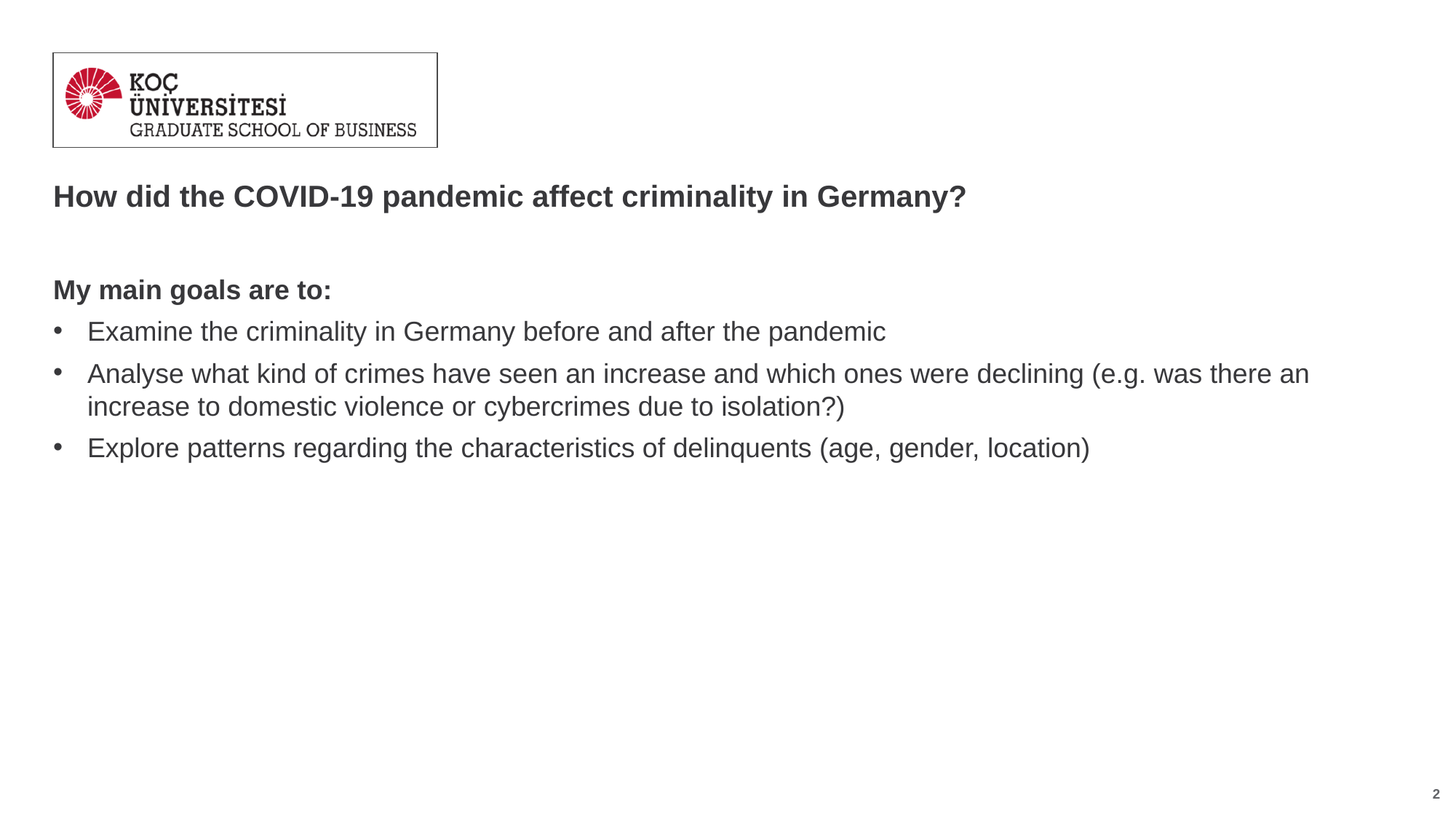

# How did the COVID-19 pandemic affect criminality in Germany?
My main goals are to:
Examine the criminality in Germany before and after the pandemic
Analyse what kind of crimes have seen an increase and which ones were declining (e.g. was there an increase to domestic violence or cybercrimes due to isolation?)
Explore patterns regarding the characteristics of delinquents (age, gender, location)

2